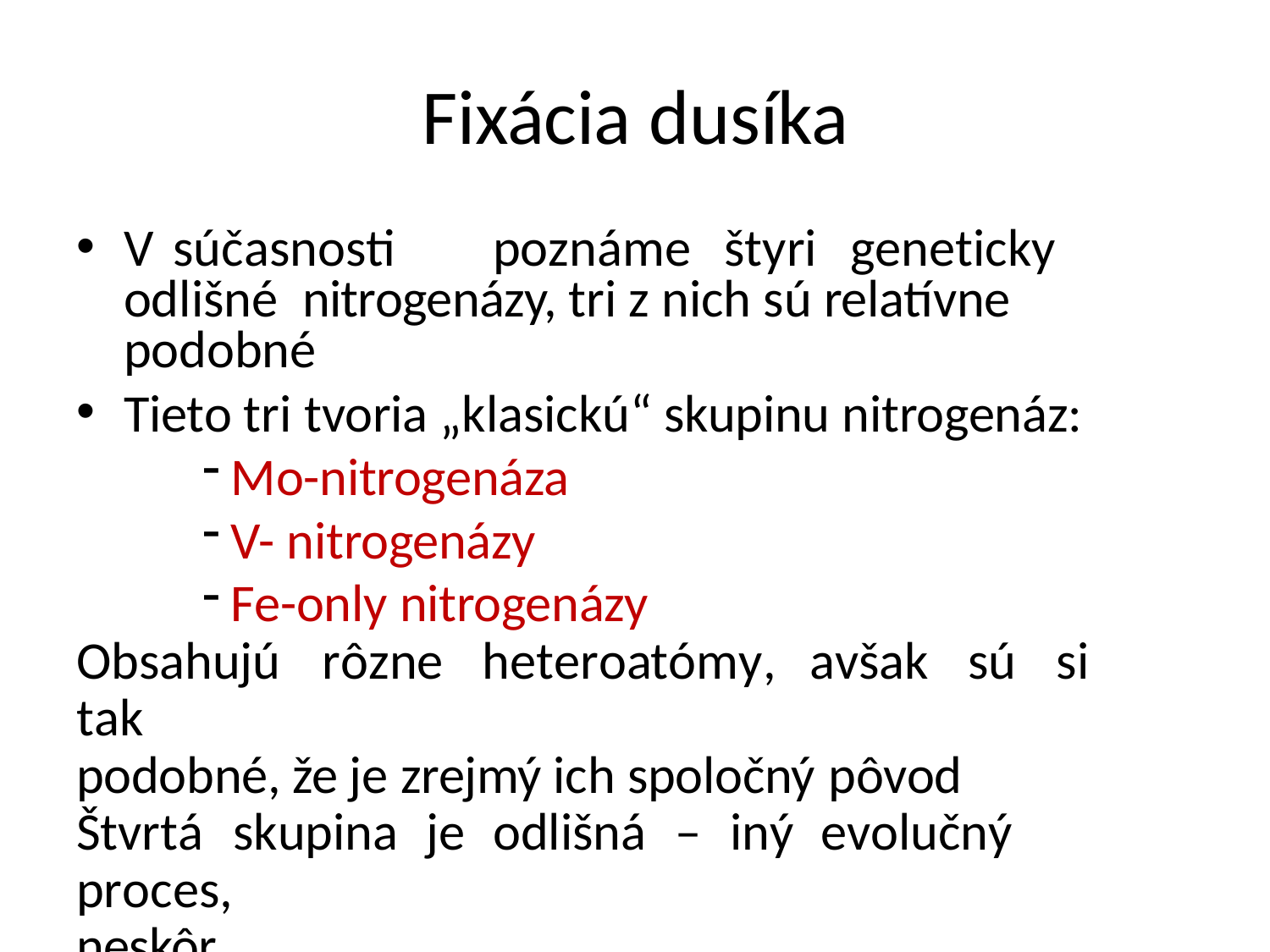

# Fixácia dusíka
V	súčasnosti	poznáme	štyri	geneticky	odlišné  nitrogenázy, tri z nich sú relatívne podobné
Tieto tri tvoria „klasickú“ skupinu nitrogenáz:
Mo-nitrogenáza
V- nitrogenázy
Fe-only nitrogenázy
Obsahujú	rôzne	heteroatómy,	avšak	sú	si	tak
podobné, že je zrejmý ich spoločný pôvod
Štvrtá	skupina	je	odlišná	–	iný	evolučný	proces,
neskôr